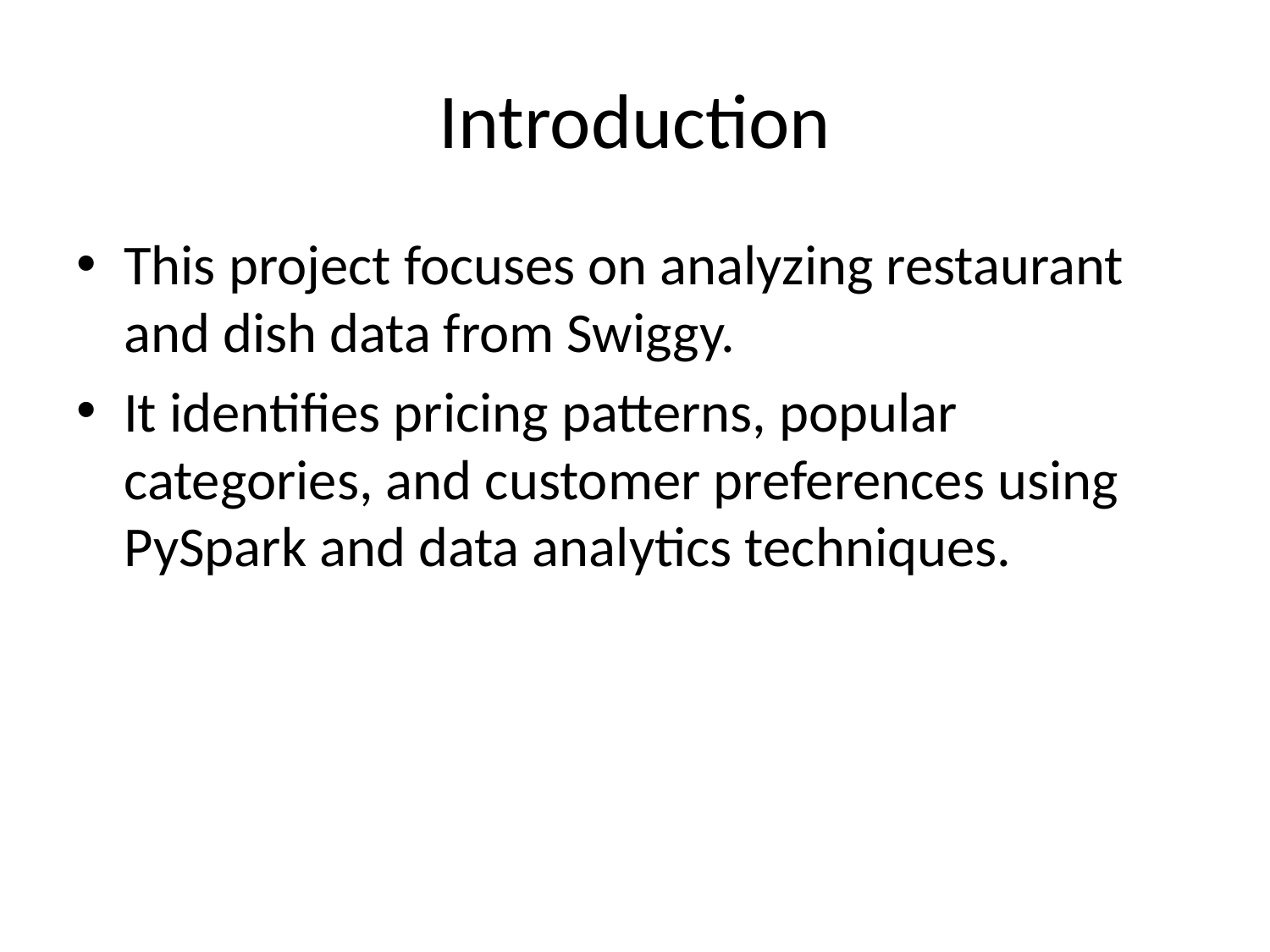

# Introduction
This project focuses on analyzing restaurant and dish data from Swiggy.
It identifies pricing patterns, popular categories, and customer preferences using PySpark and data analytics techniques.